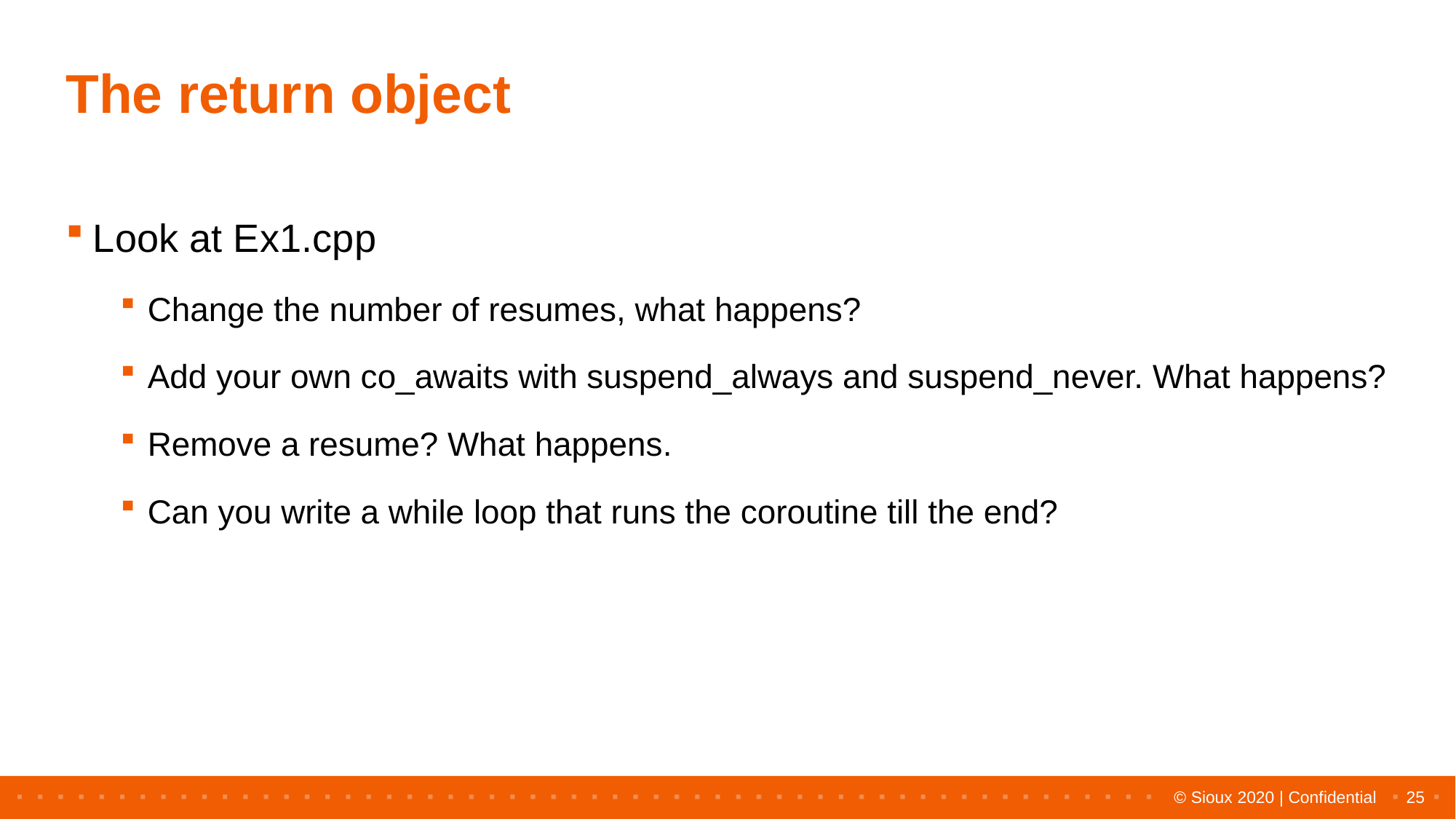

# The return object
Look at Ex1.cpp
Change the number of resumes, what happens?
Add your own co_awaits with suspend_always and suspend_never. What happens?
Remove a resume? What happens.
Can you write a while loop that runs the coroutine till the end?
25
© Sioux 2020 | Confidential